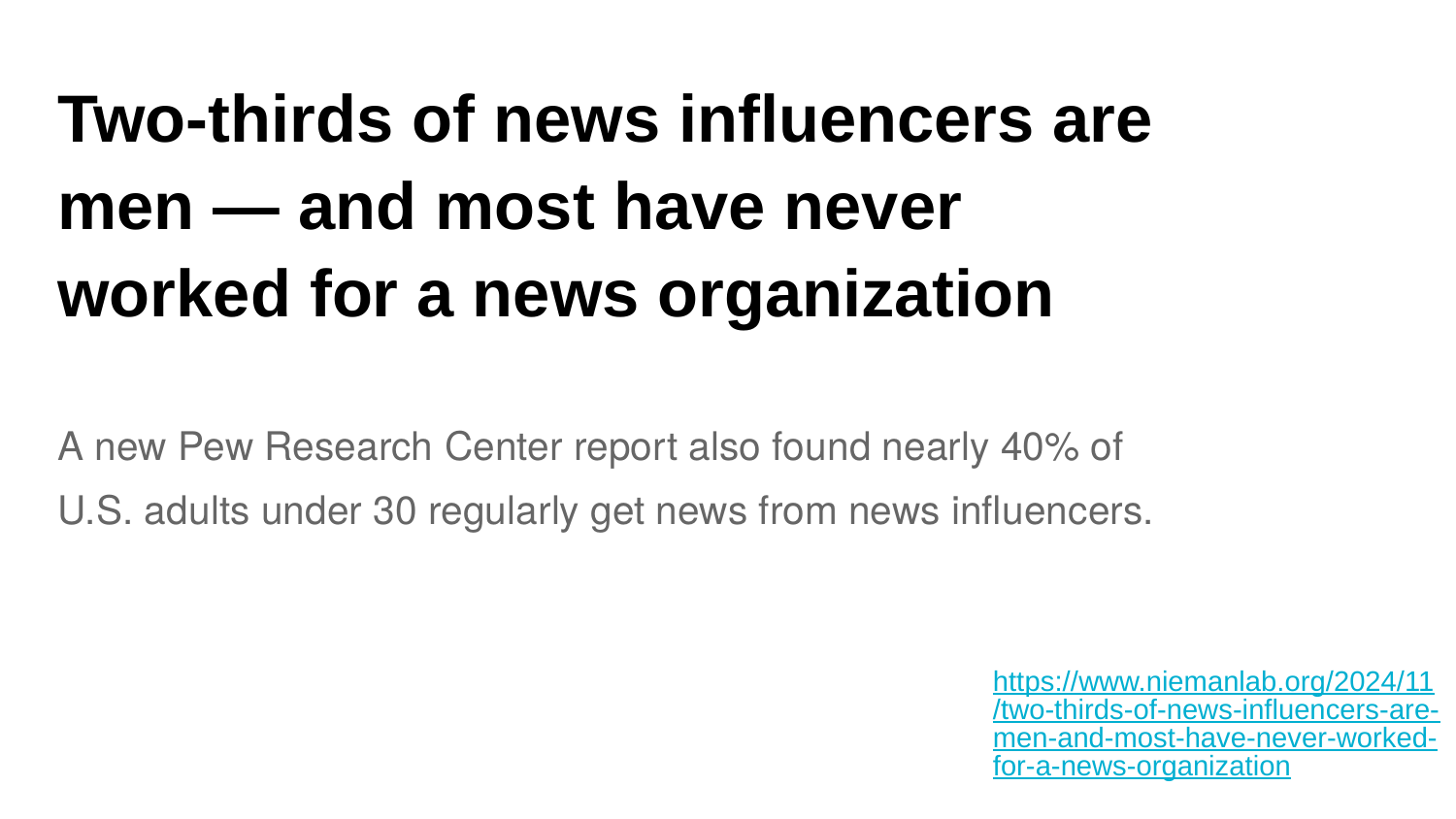

Two-thirds of news influencers are men — and most have never worked for a news organization
A new Pew Research Center report also found nearly 40% of U.S. adults under 30 regularly get news from news influencers.

https://www.niemanlab.org/2024/11/two-thirds-of-news-influencers-are-men-and-most-have-never-worked-for-a-news-organization